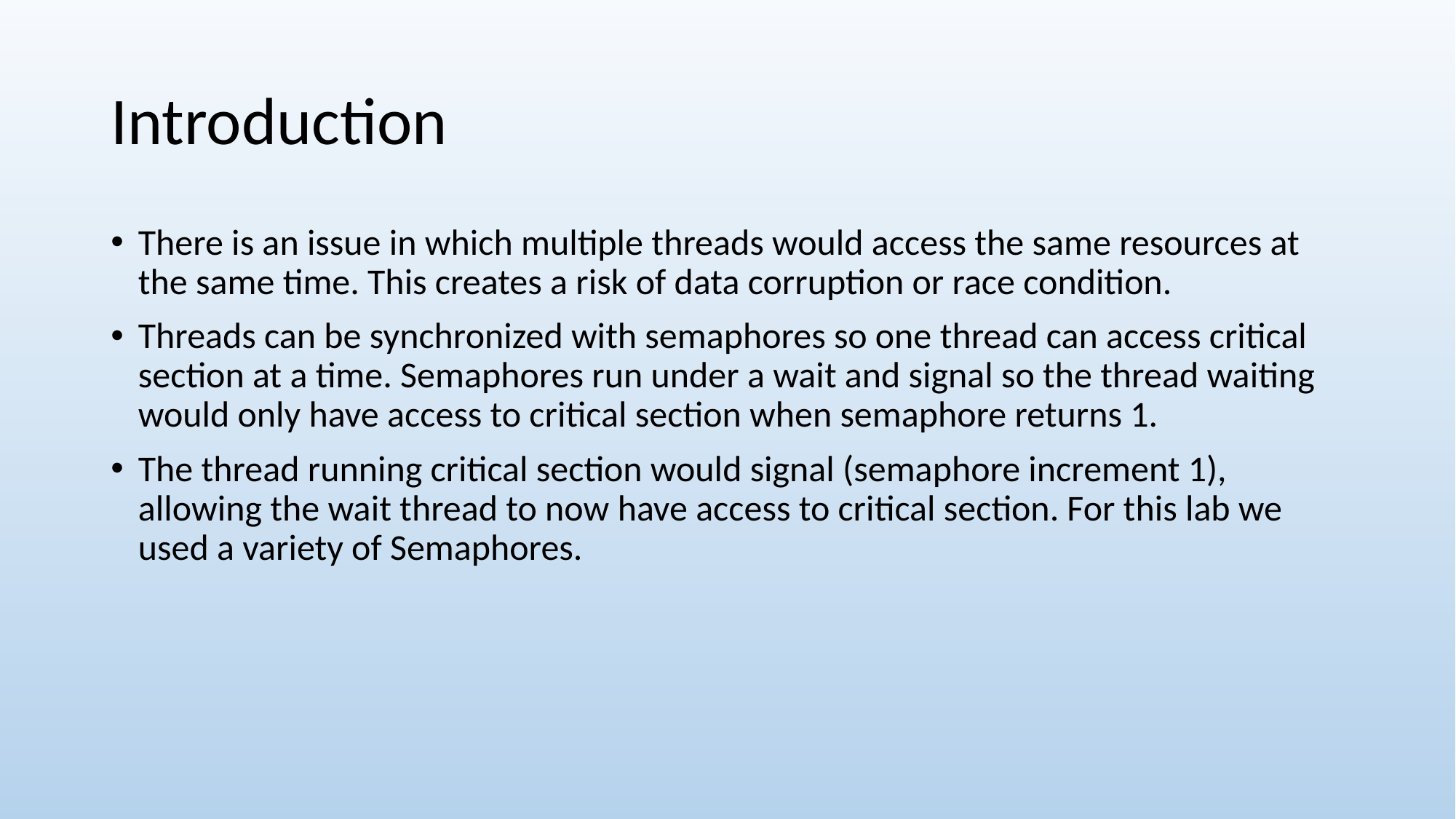

# Introduction
There is an issue in which multiple threads would access the same resources at the same time. This creates a risk of data corruption or race condition.
Threads can be synchronized with semaphores so one thread can access critical section at a time. Semaphores run under a wait and signal so the thread waiting would only have access to critical section when semaphore returns 1.
The thread running critical section would signal (semaphore increment 1), allowing the wait thread to now have access to critical section. For this lab we used a variety of Semaphores.